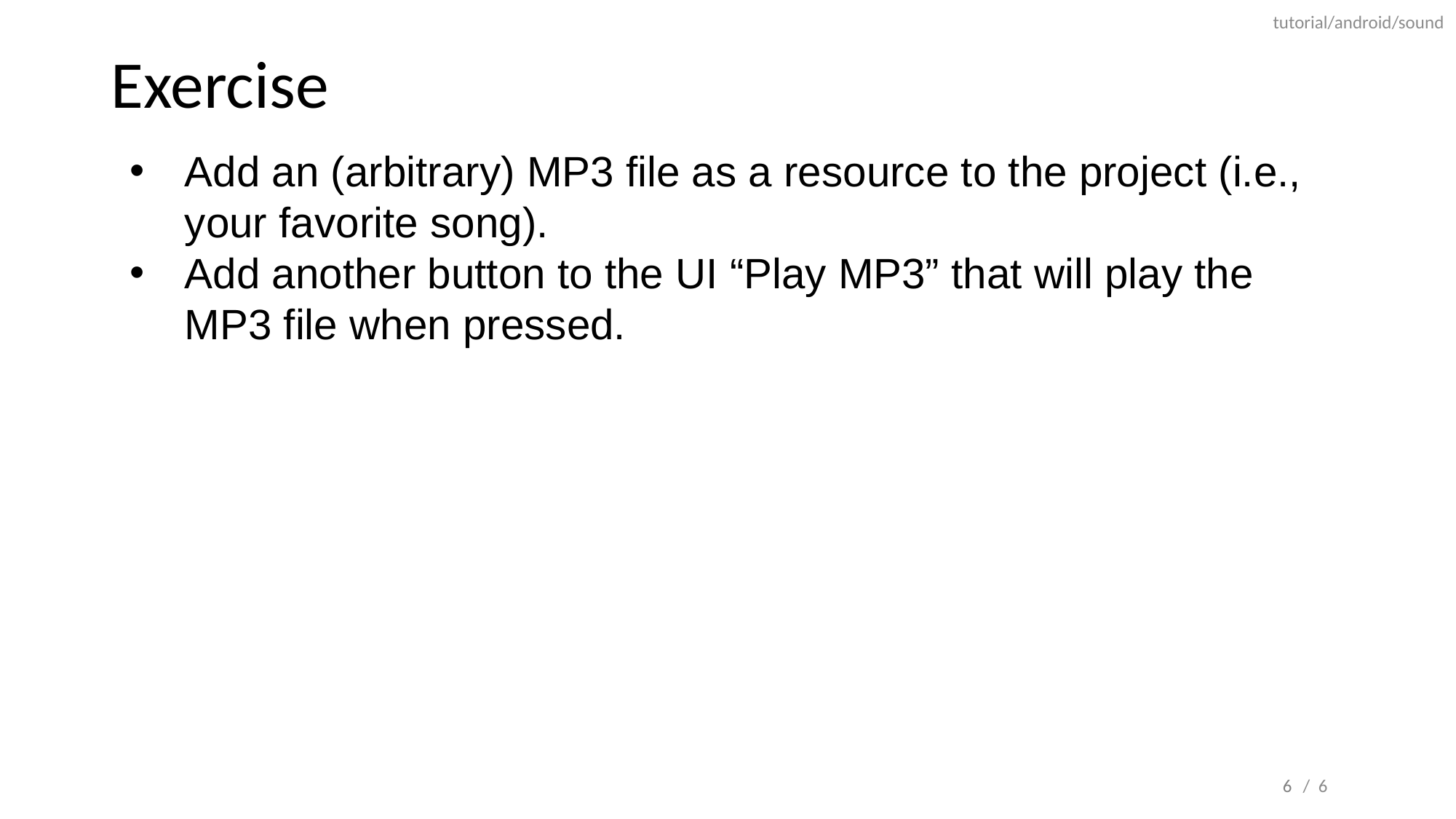

tutorial/android/sound
# Exercise
Add an (arbitrary) MP3 file as a resource to the project (i.e., your favorite song).
Add another button to the UI “Play MP3” that will play the MP3 file when pressed.

6
/  6